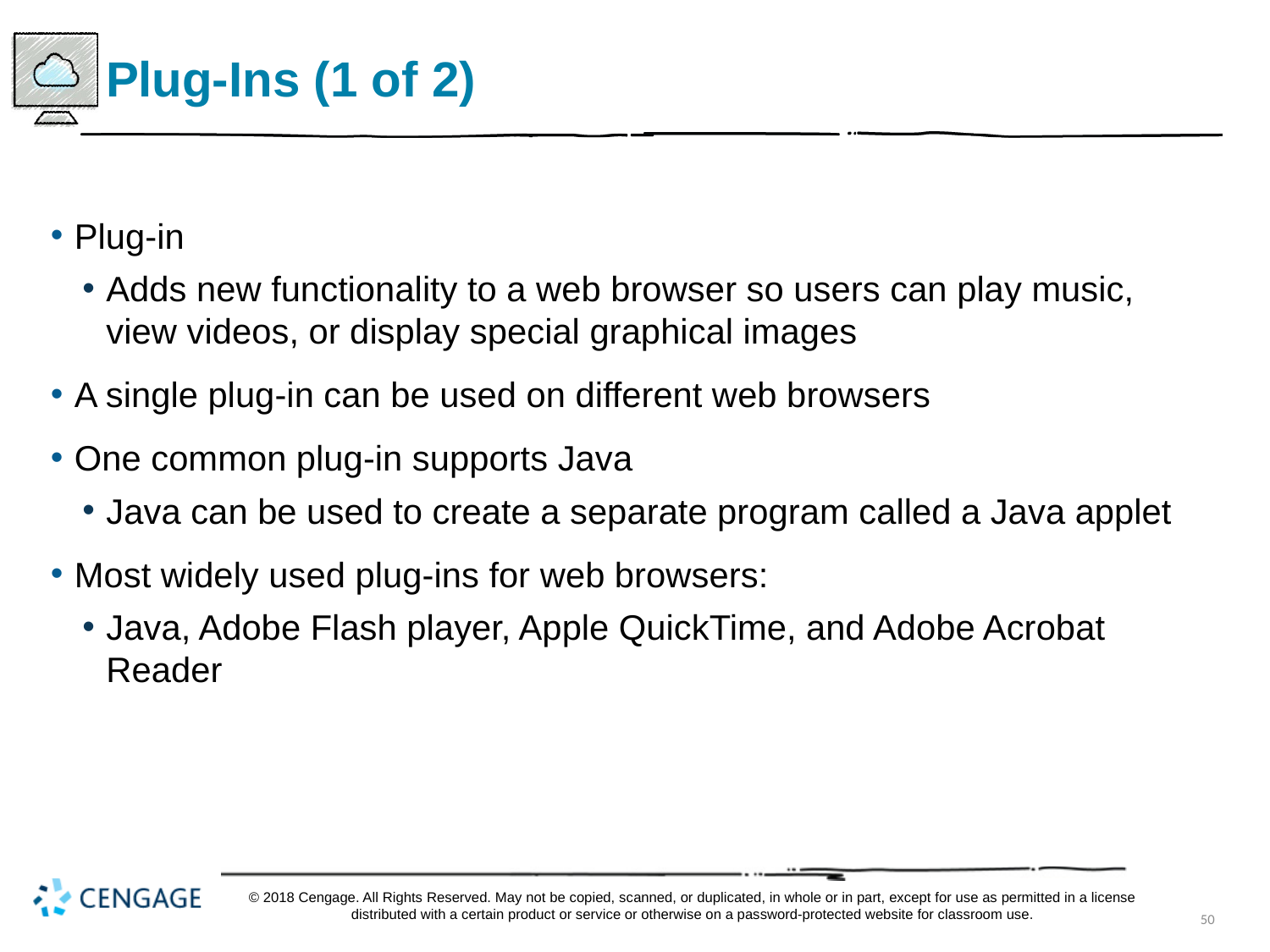

# Plug-Ins (1 of 2)
Plug-in
Adds new functionality to a web browser so users can play music, view videos, or display special graphical images
A single plug-in can be used on different web browsers
One common plug-in supports Java
Java can be used to create a separate program called a Java applet
Most widely used plug-ins for web browsers:
Java, Adobe Flash player, Apple QuickTime, and Adobe Acrobat Reader
© 2018 Cengage. All Rights Reserved. May not be copied, scanned, or duplicated, in whole or in part, except for use as permitted in a license distributed with a certain product or service or otherwise on a password-protected website for classroom use.